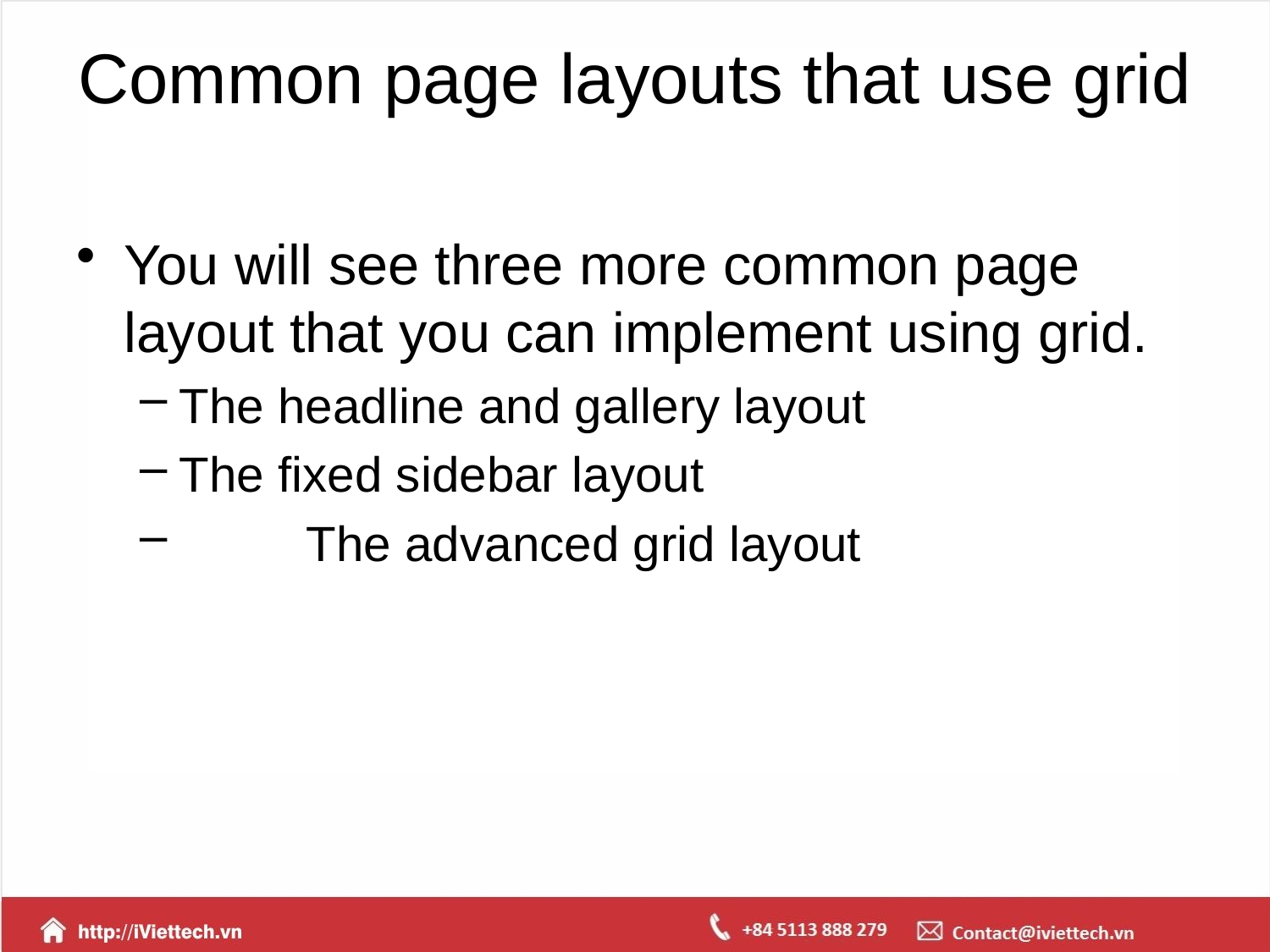

# Common page layouts that use grid
You will see three more common page layout that you can implement using grid.
The headline and gallery layout
The fixed sidebar layout
	The advanced grid layout